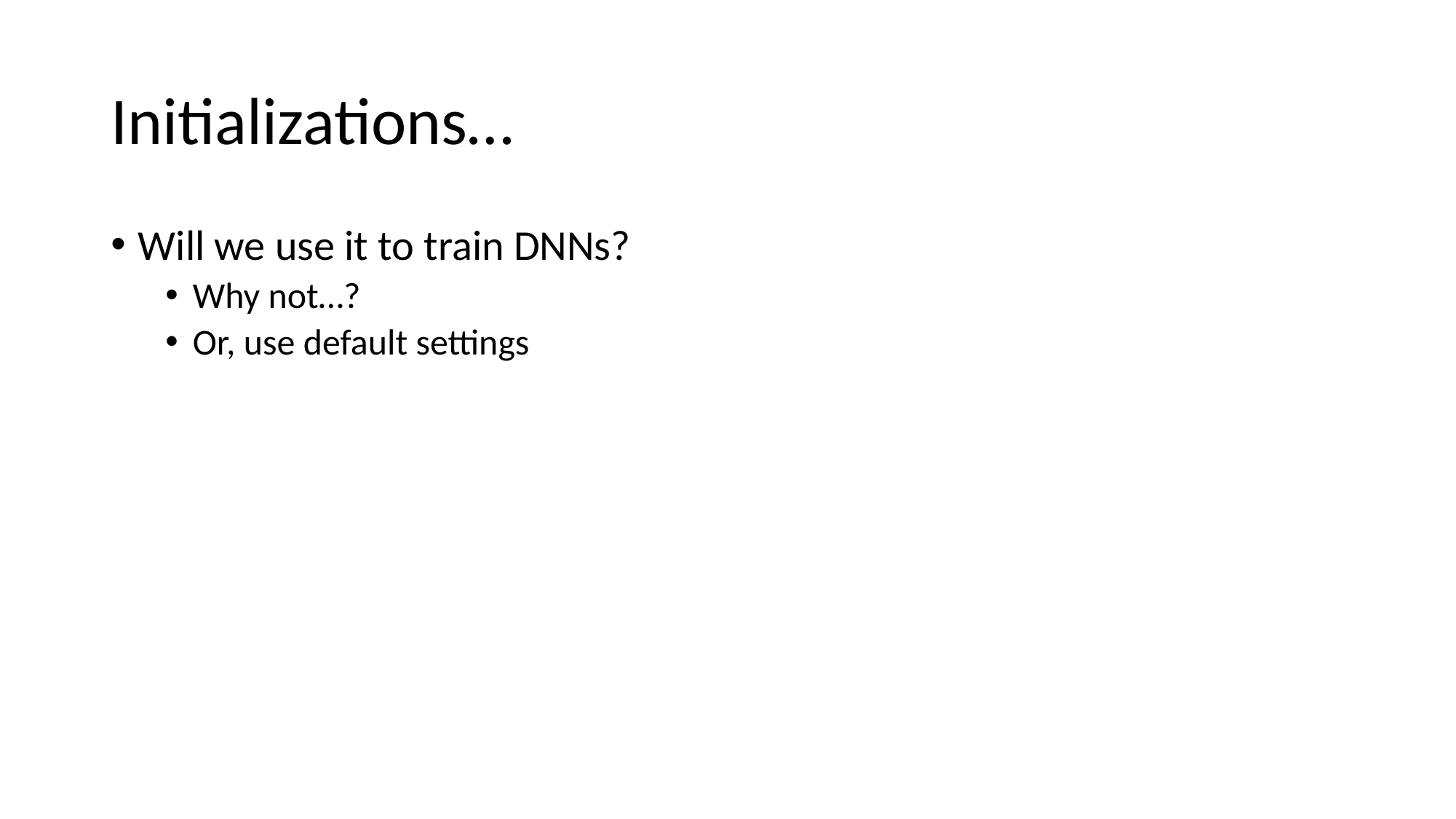

# Initializations…
Will we use it to train DNNs?
Why not…?
Or, use default settings